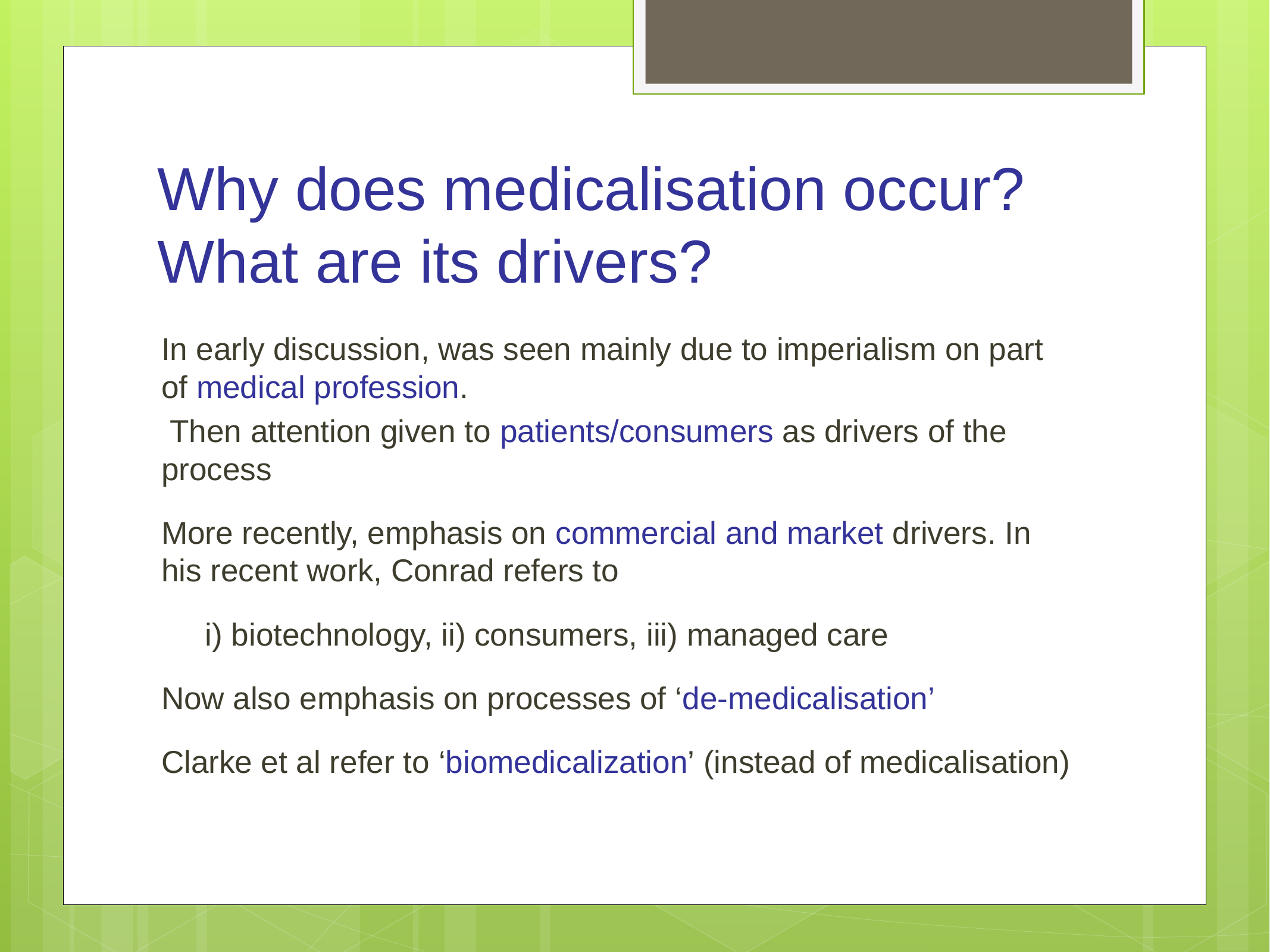

# Why does medicalisation occur? What are its drivers?
In early discussion, was seen mainly due to imperialism on part of medical profession.
 Then attention given to patients/consumers as drivers of the process
More recently, emphasis on commercial and market drivers. In his recent work, Conrad refers to
     i) biotechnology, ii) consumers, iii) managed care
Now also emphasis on processes of ‘de-medicalisation’
Clarke et al refer to ‘biomedicalization’ (instead of medicalisation)